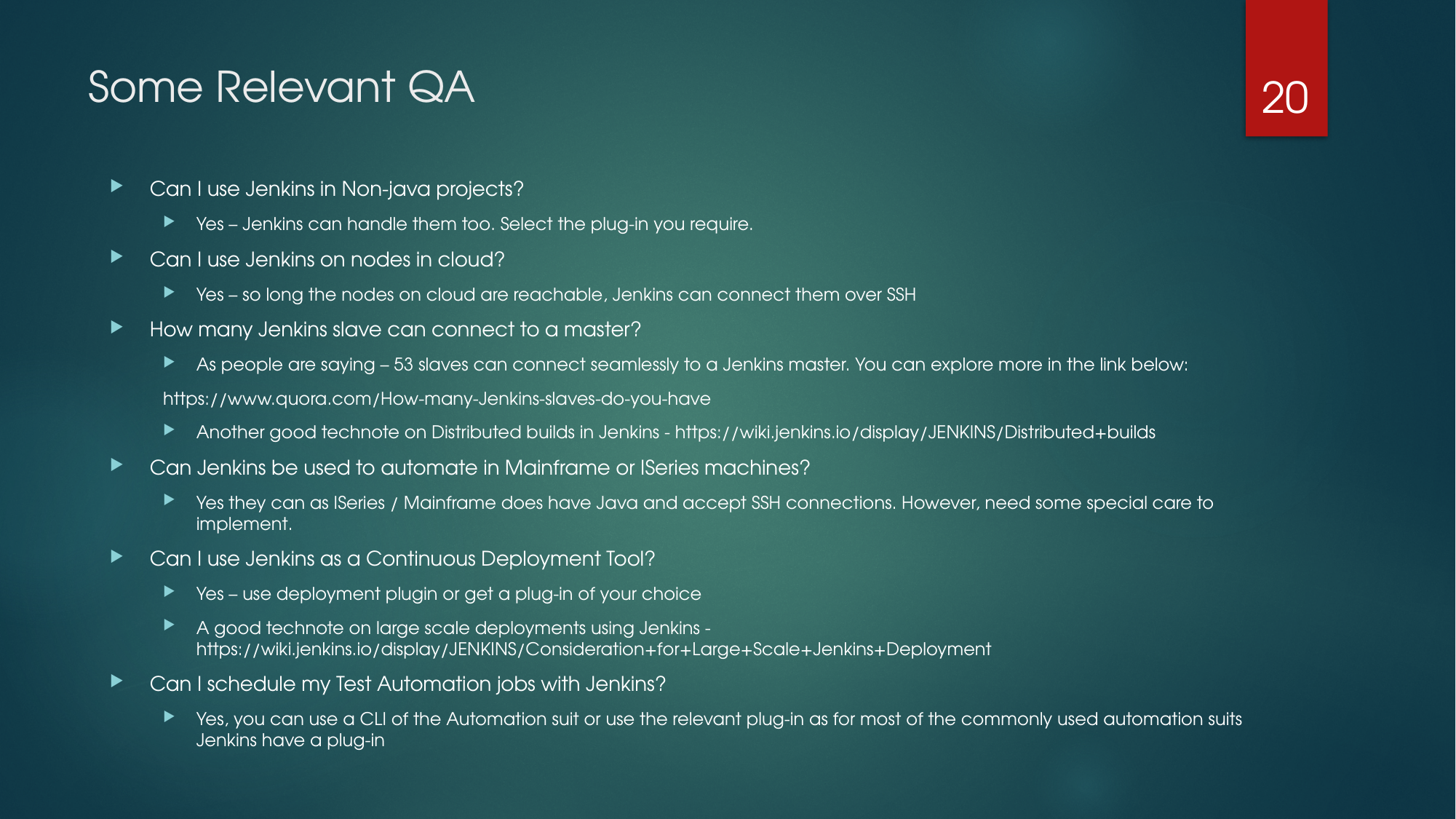

20
# Some Relevant QA
Can I use Jenkins in Non-java projects?
Yes – Jenkins can handle them too. Select the plug-in you require.
Can I use Jenkins on nodes in cloud?
Yes – so long the nodes on cloud are reachable, Jenkins can connect them over SSH
How many Jenkins slave can connect to a master?
As people are saying – 53 slaves can connect seamlessly to a Jenkins master. You can explore more in the link below:
https://www.quora.com/How-many-Jenkins-slaves-do-you-have
Another good technote on Distributed builds in Jenkins - https://wiki.jenkins.io/display/JENKINS/Distributed+builds
Can Jenkins be used to automate in Mainframe or ISeries machines?
Yes they can as ISeries / Mainframe does have Java and accept SSH connections. However, need some special care to implement.
Can I use Jenkins as a Continuous Deployment Tool?
Yes – use deployment plugin or get a plug-in of your choice
A good technote on large scale deployments using Jenkins - https://wiki.jenkins.io/display/JENKINS/Consideration+for+Large+Scale+Jenkins+Deployment
Can I schedule my Test Automation jobs with Jenkins?
Yes, you can use a CLI of the Automation suit or use the relevant plug-in as for most of the commonly used automation suits Jenkins have a plug-in